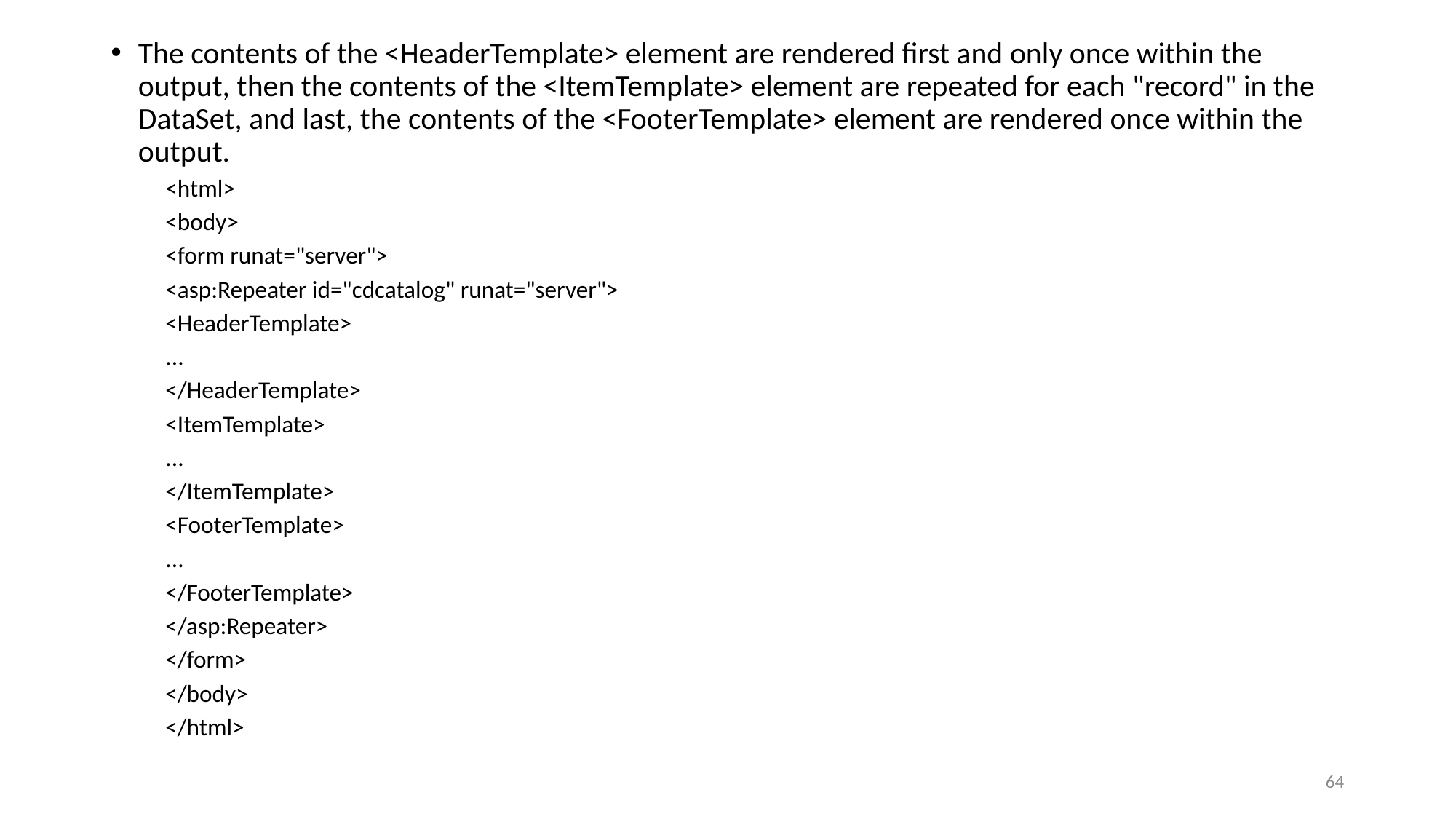

The contents of the <HeaderTemplate> element are rendered first and only once within the output, then the contents of the <ItemTemplate> element are repeated for each "record" in the DataSet, and last, the contents of the <FooterTemplate> element are rendered once within the output.
<html>
<body>
<form runat="server">
<asp:Repeater id="cdcatalog" runat="server">
<HeaderTemplate>
...
</HeaderTemplate>
<ItemTemplate>
...
</ItemTemplate>
<FooterTemplate>
...
</FooterTemplate>
</asp:Repeater>
</form>
</body>
</html>
64